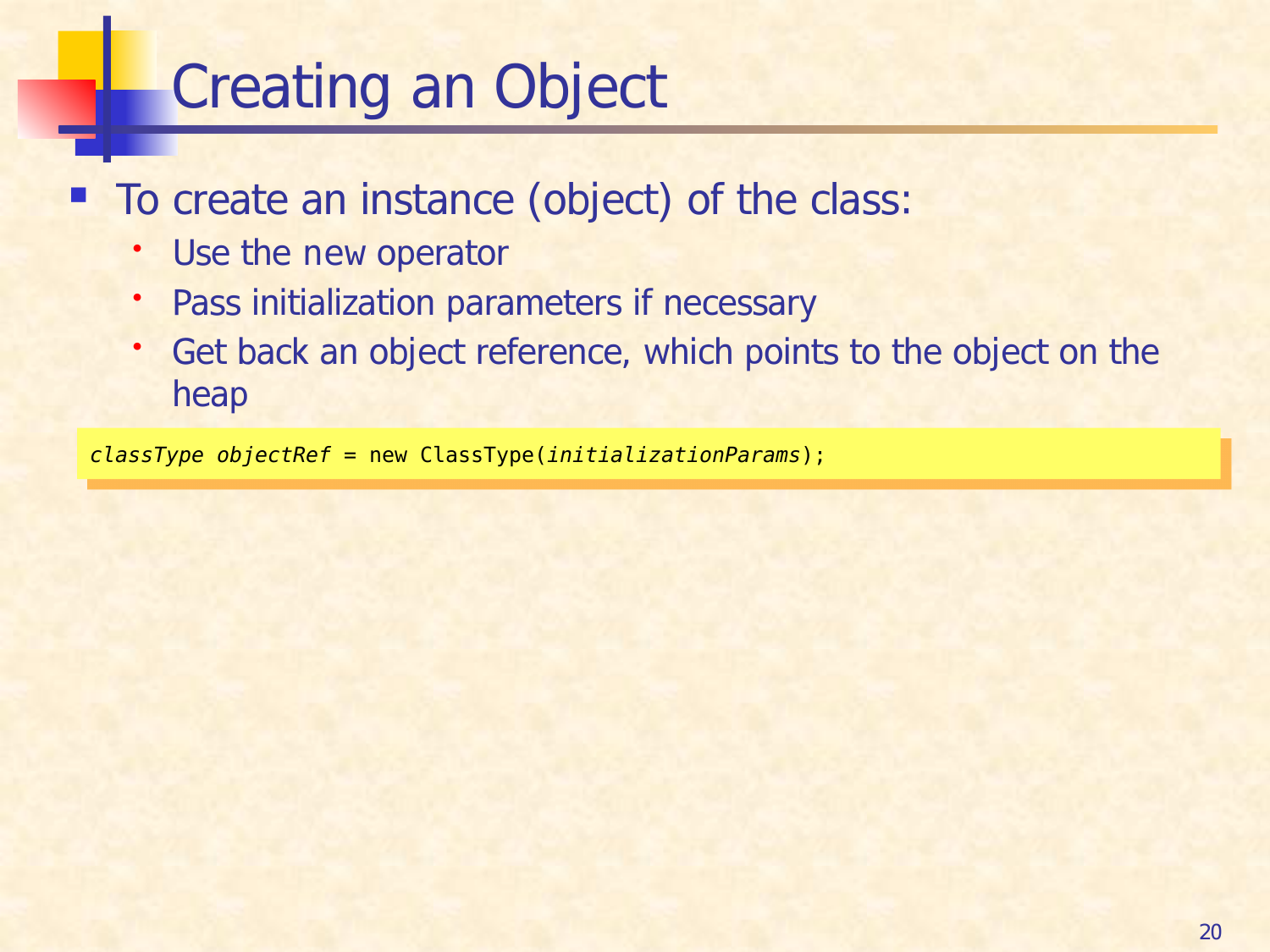

# Creating an Object
To create an instance (object) of the class:
Use the new operator
Pass initialization parameters if necessary
Get back an object reference, which points to the object on the heap
classType objectRef = new ClassType(initializationParams);
20